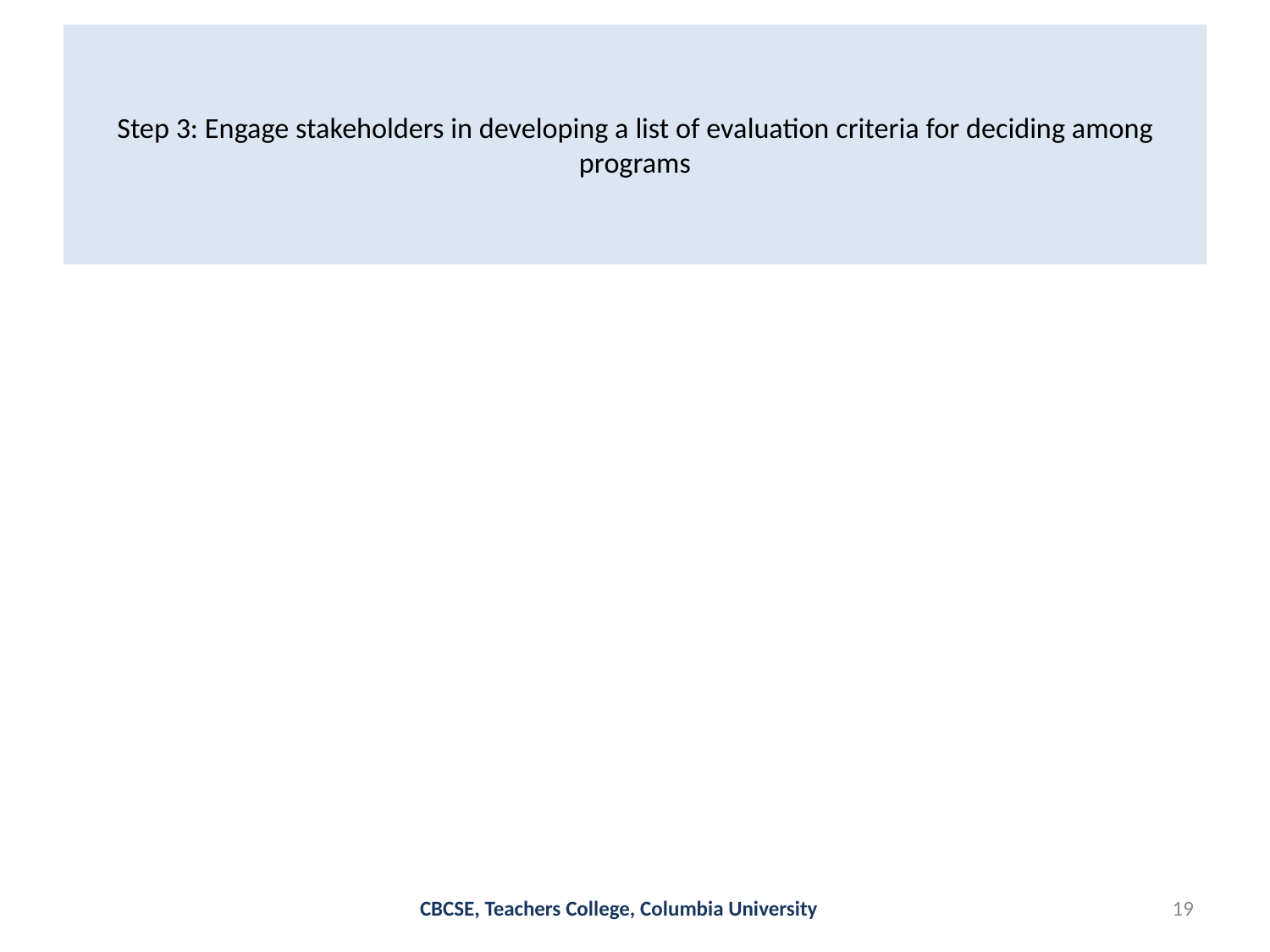

# Step 3: Engage stakeholders in developing a list of evaluation criteria for deciding among programs

CBCSE, Teachers College, Columbia University
19